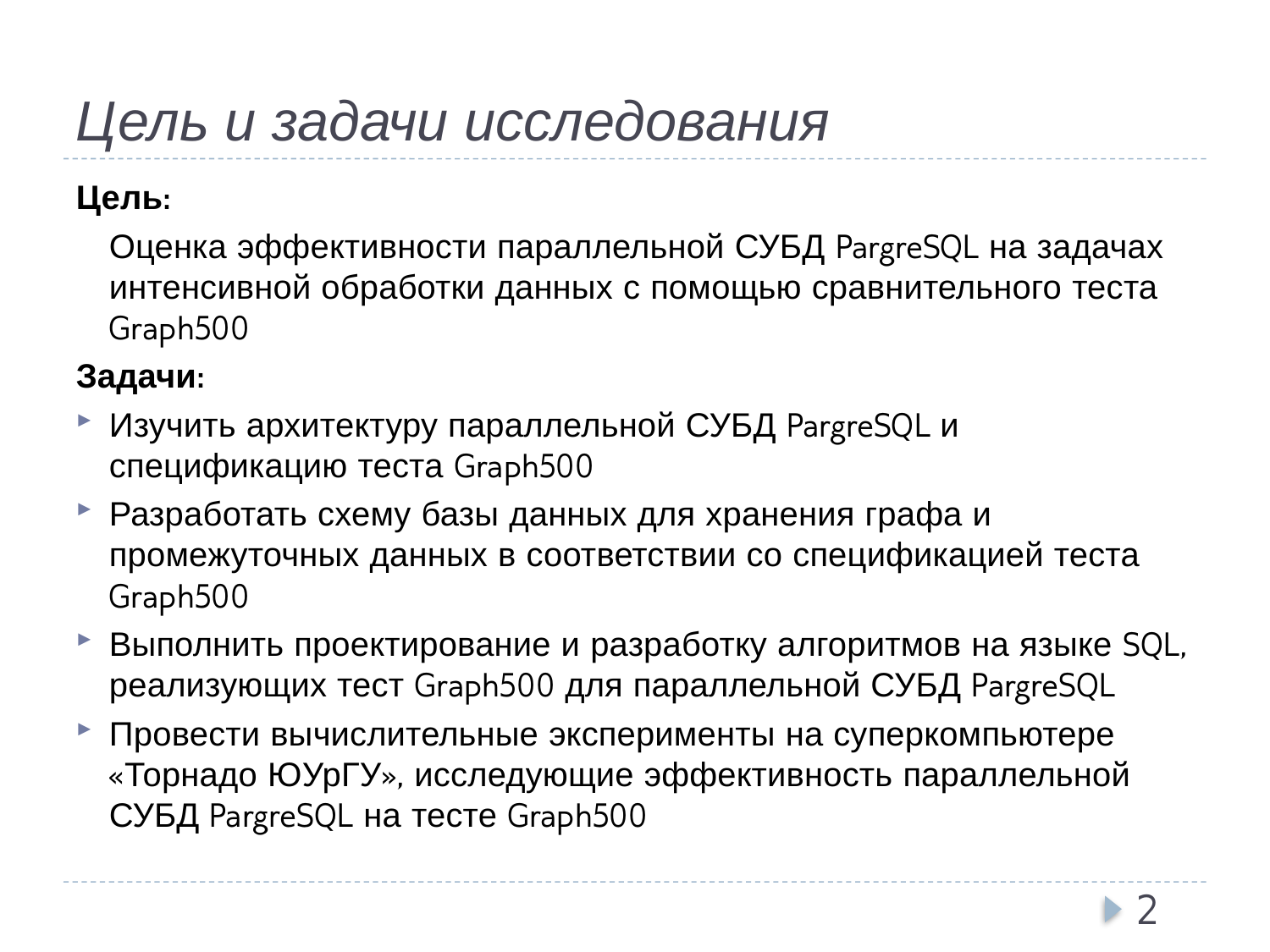

# Цель и задачи исследования
Цель:
	Оценка эффективности параллельной СУБД PargreSQL на задачах интенсивной обработки данных с помощью сравнительного теста Graph500
Задачи:
Изучить архитектуру параллельной СУБД PargreSQL и спецификацию теста Graph500
Разработать схему базы данных для хранения графа и промежуточных данных в соответствии со спецификацией теста Graph500
Выполнить проектирование и разработку алгоритмов на языке SQL, реализующих тест Graph500 для параллельной СУБД PargreSQL
Провести вычислительные эксперименты на суперкомпьютере «Торнадо ЮУрГУ», исследующие эффективность параллельной СУБД PargreSQL на тесте Graph500

2